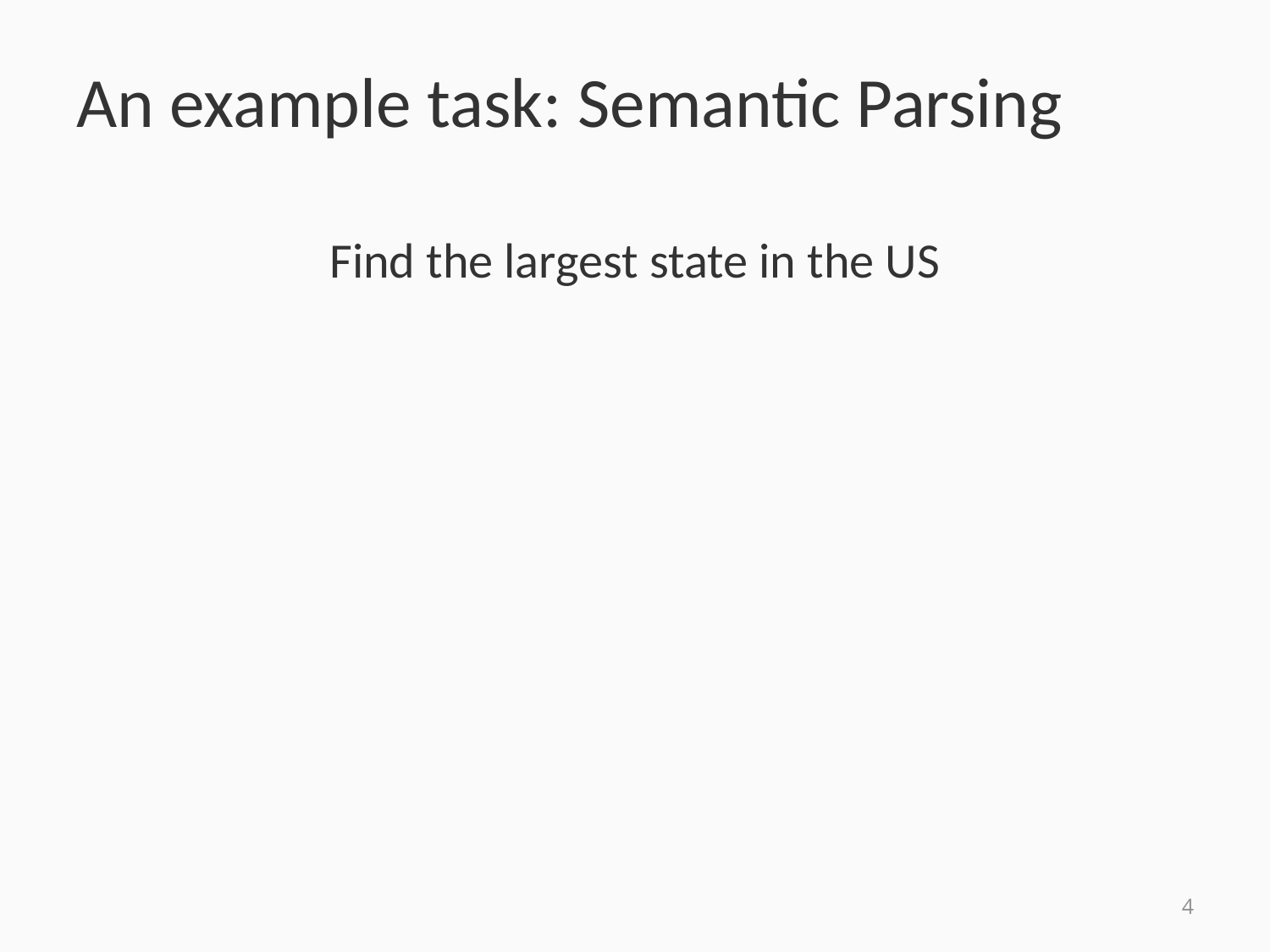

# An example task: Semantic Parsing

Find the largest state in the US
4